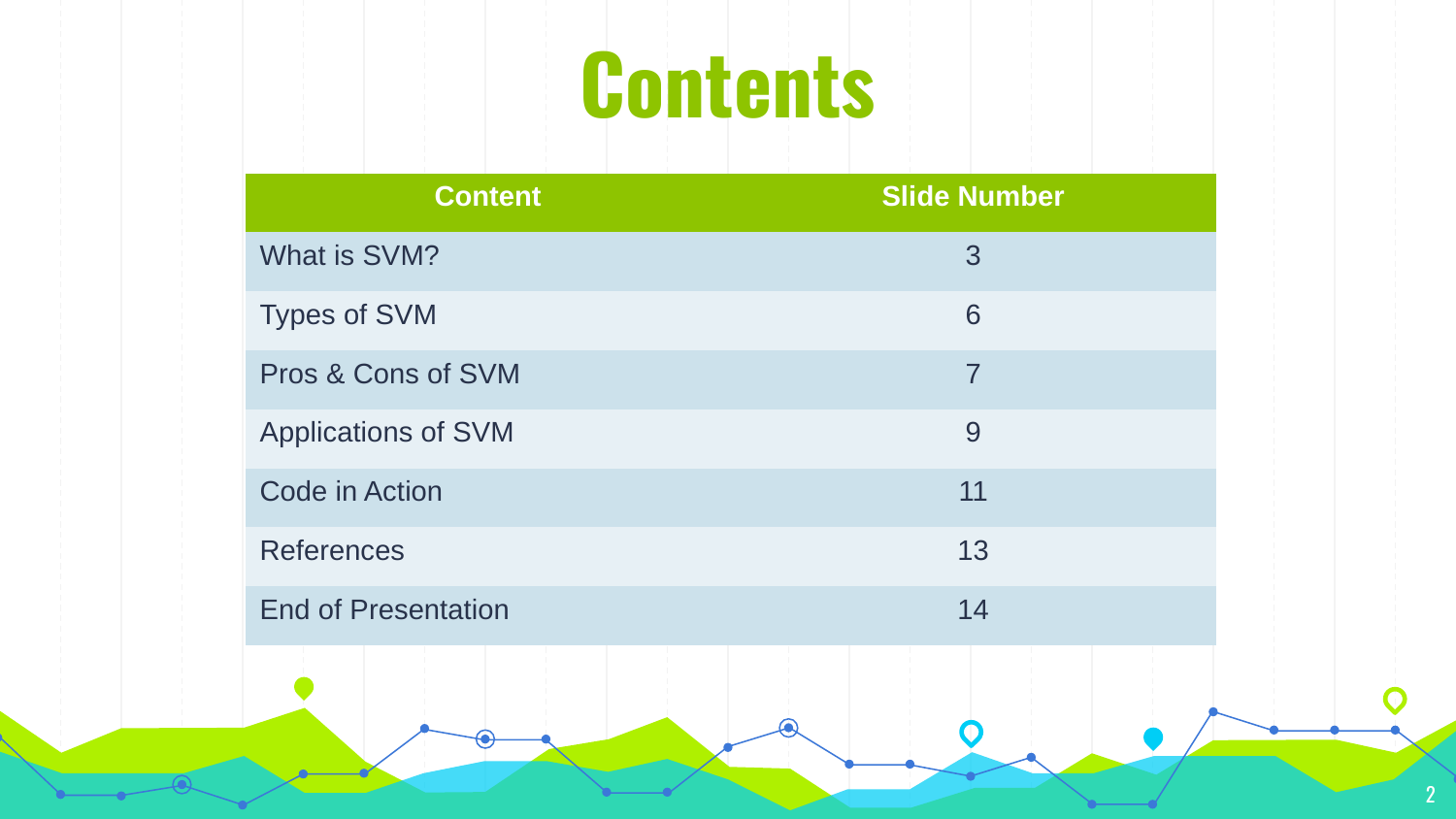

Contents
| Content | Slide Number |
| --- | --- |
| What is SVM? | 3 |
| Types of SVM | 6 |
| Pros & Cons of SVM | 7 |
| Applications of SVM | 9 |
| Code in Action | 11 |
| References | 13 |
| End of Presentation | 14 |
2